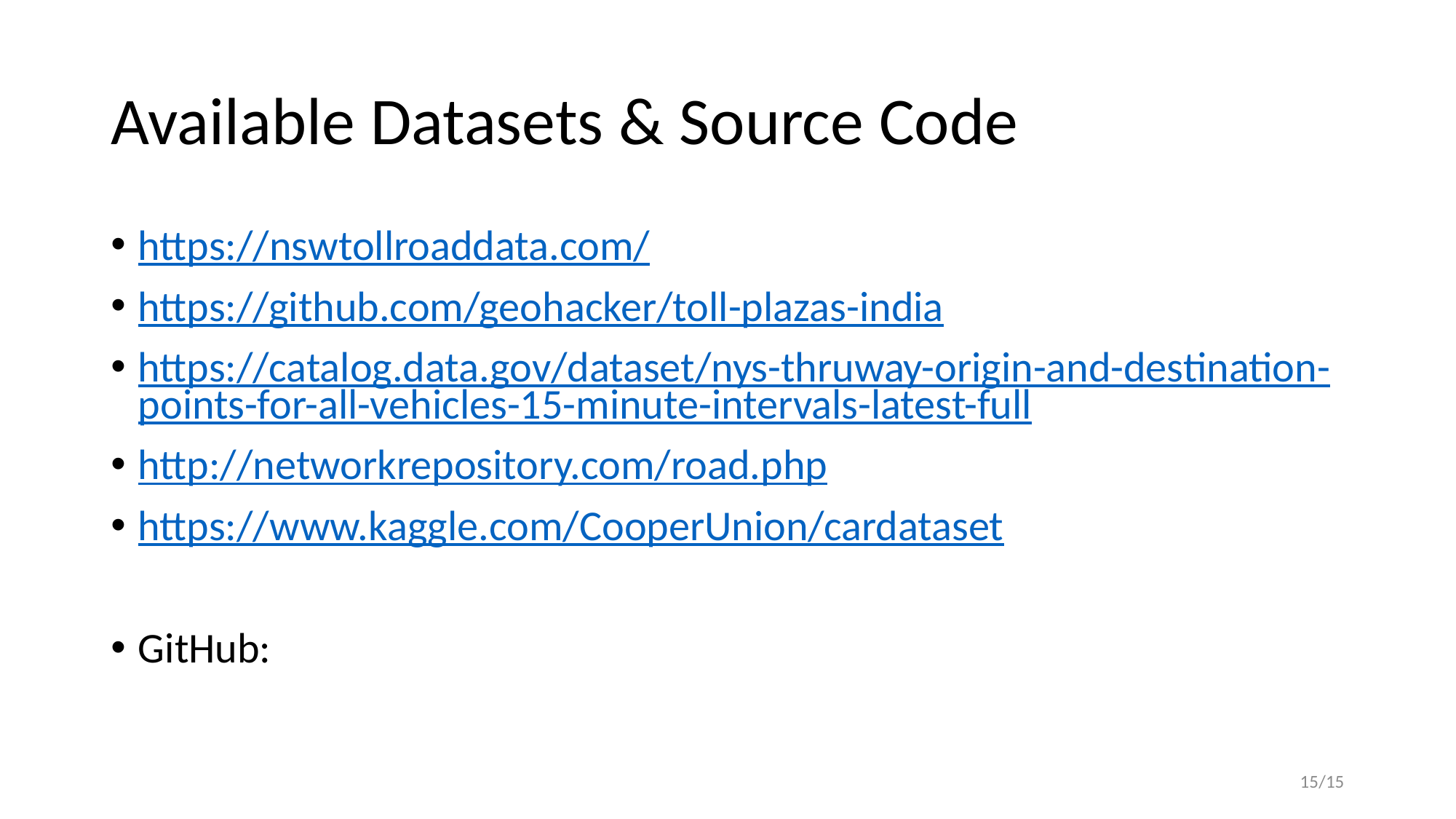

# Available Datasets & Source Code
https://nswtollroaddata.com/
https://github.com/geohacker/toll-plazas-india
https://catalog.data.gov/dataset/nys-thruway-origin-and-destination-points-for-all-vehicles-15-minute-intervals-latest-full
http://networkrepository.com/road.php
https://www.kaggle.com/CooperUnion/cardataset

GitHub:
15/15